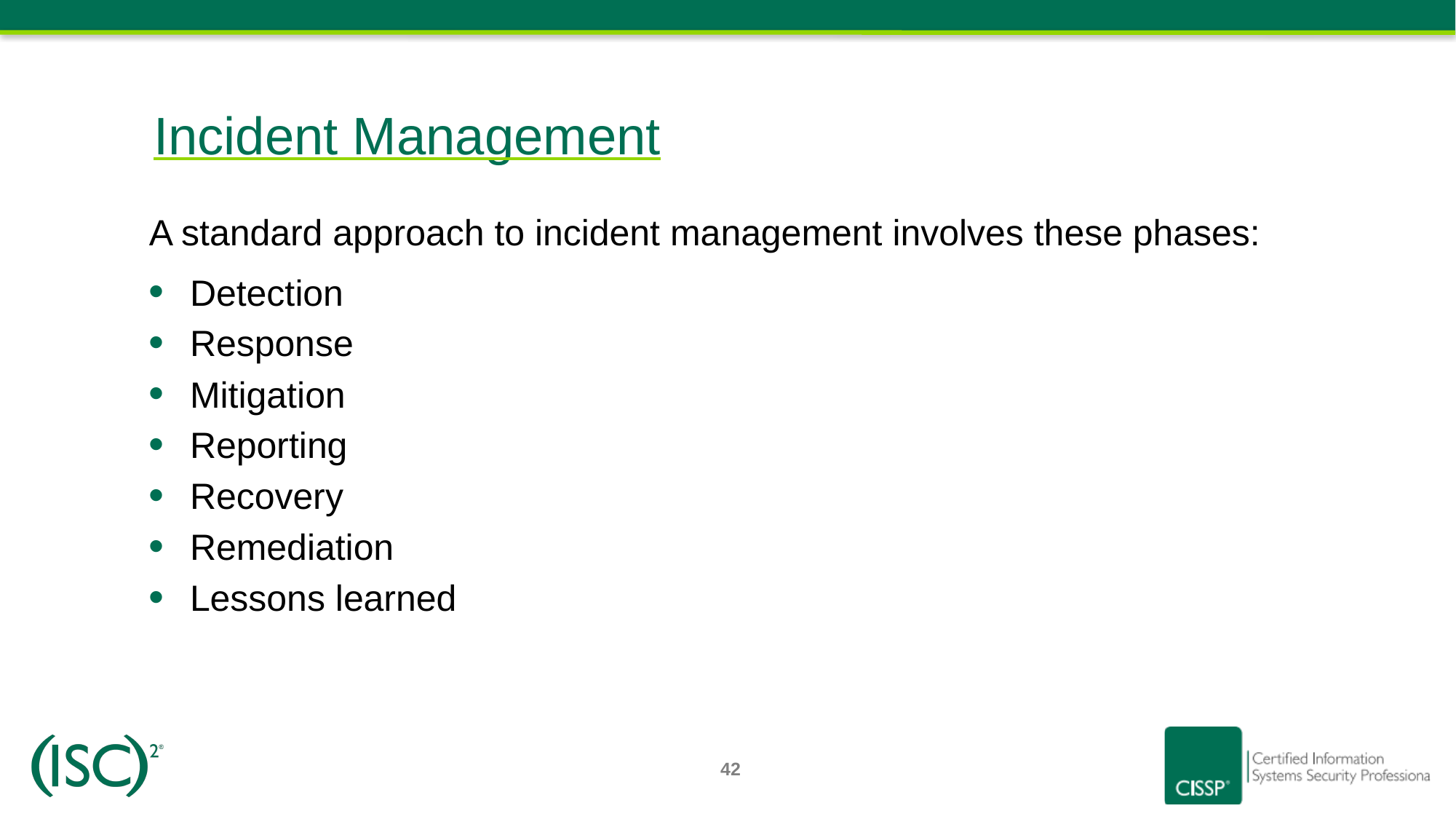

# Incident Management
A standard approach to incident management involves these phases:
Detection
Response
Mitigation
Reporting
Recovery
Remediation
Lessons learned